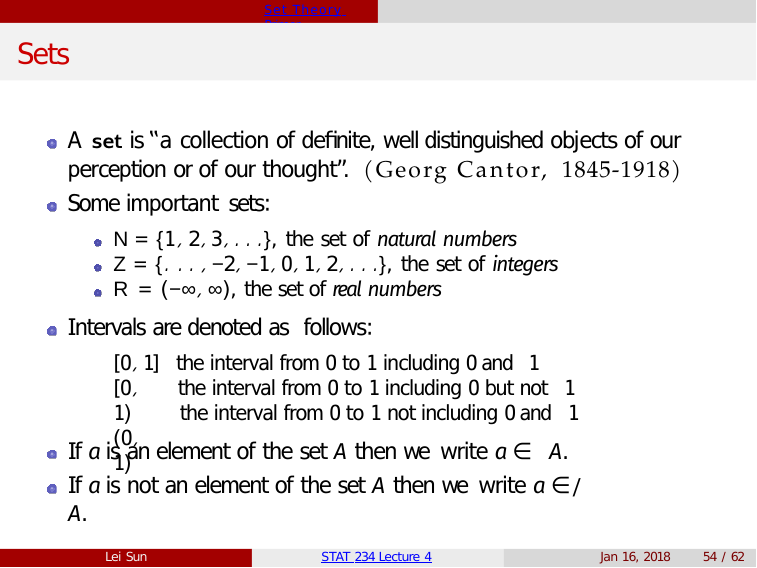

Set Theory Primer

# Sets
A set is “a collection of definite, well distinguished objects of our  perception or of our thought”.  (Georg Cantor, 1845-1918)
Some important sets:
N = {1, 2, 3, . . .}, the set of natural numbers
Z = {. . . , −2, −1, 0, 1, 2, . . .}, the set of integers
R = (−∞, ∞), the set of real numbers
Intervals are denoted as  follows:

[0, 1]
[0, 1)
(0, 1)
the interval from 0 to 1 including 0 and  1
the interval from 0 to 1 including 0 but not  1
the interval from 0 to 1 not including 0 and  1
If a is an element of the set A then we  write a ∈    A.
If a is not an element of the set A then we  write a ∈/ A.

Lei Sun
STAT 234 Lecture 4
Jan 16, 2018
54 / 62